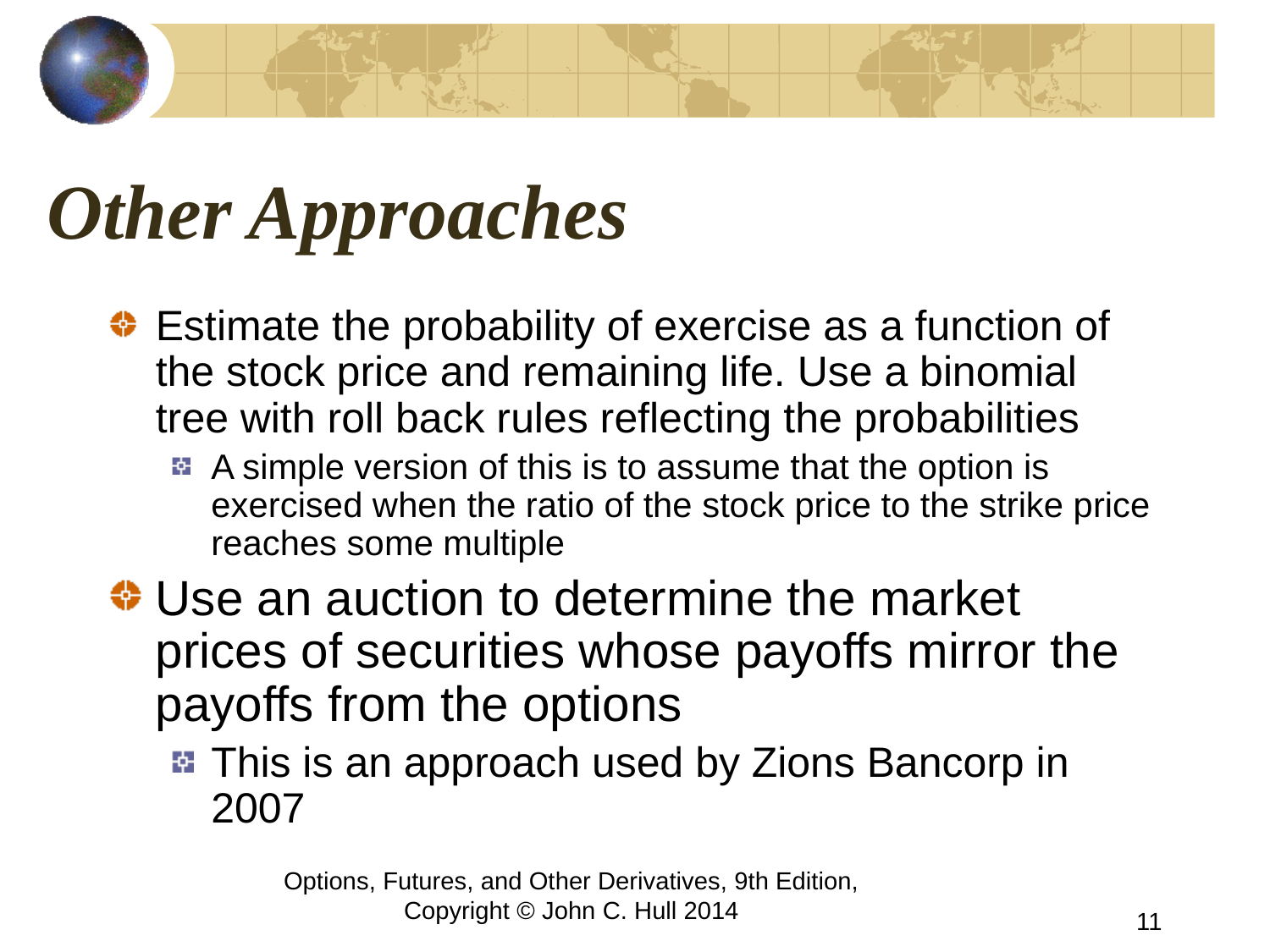

# Other Approaches
Estimate the probability of exercise as a function of the stock price and remaining life. Use a binomial tree with roll back rules reflecting the probabilities
A simple version of this is to assume that the option is exercised when the ratio of the stock price to the strike price reaches some multiple
Use an auction to determine the market prices of securities whose payoffs mirror the payoffs from the options
This is an approach used by Zions Bancorp in 2007
Options, Futures, and Other Derivatives, 9th Edition, Copyright © John C. Hull 2014
11